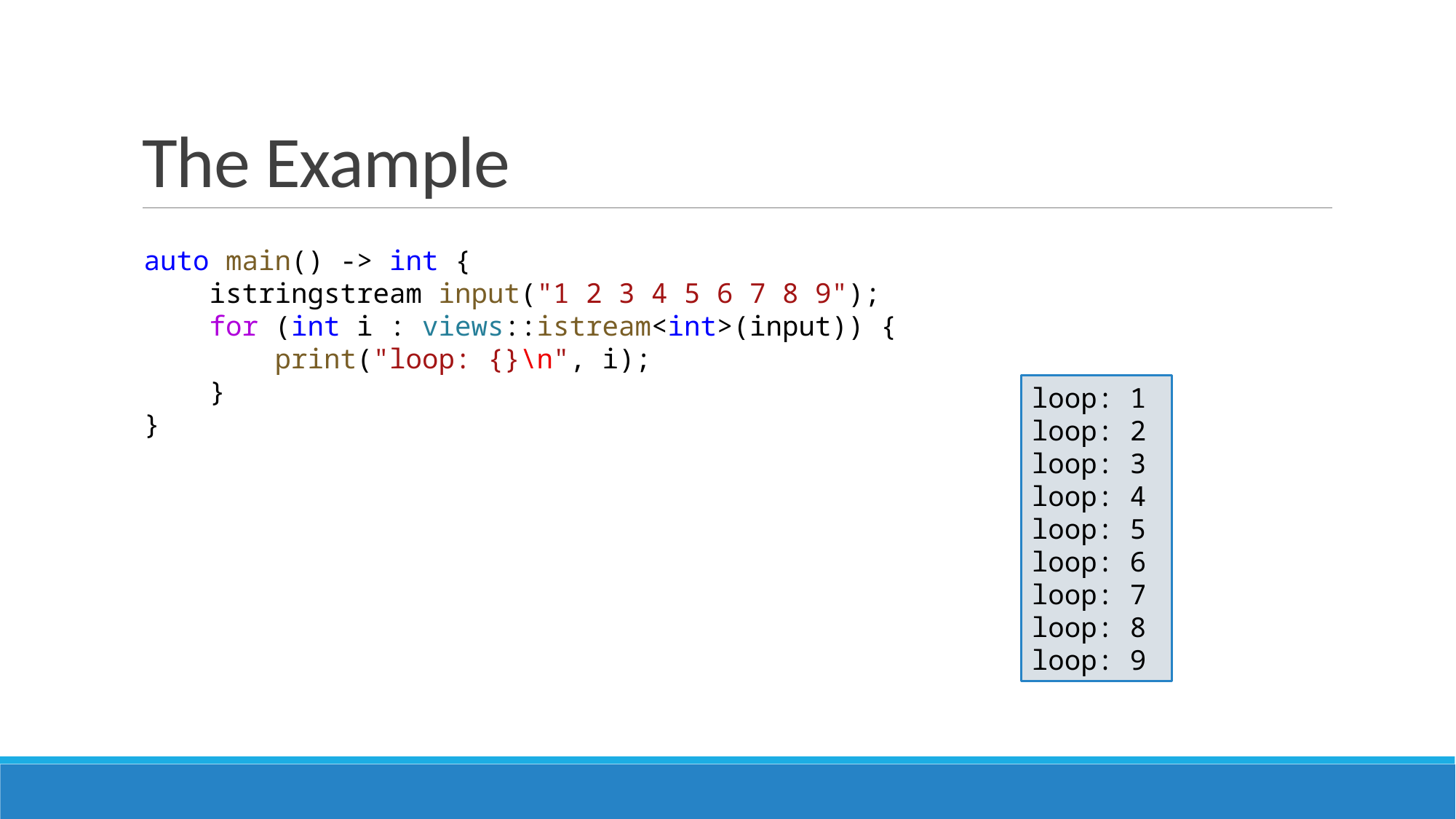

# The Example
auto main() -> int {
    istringstream input("1 2 3 4 5 6 7 8 9");
    for (int i : views::istream<int>(input)) {
        print("loop: {}\n", i);
    }
}
loop: 1
loop: 2
loop: 3
loop: 4
loop: 5
loop: 6
loop: 7
loop: 8
loop: 9